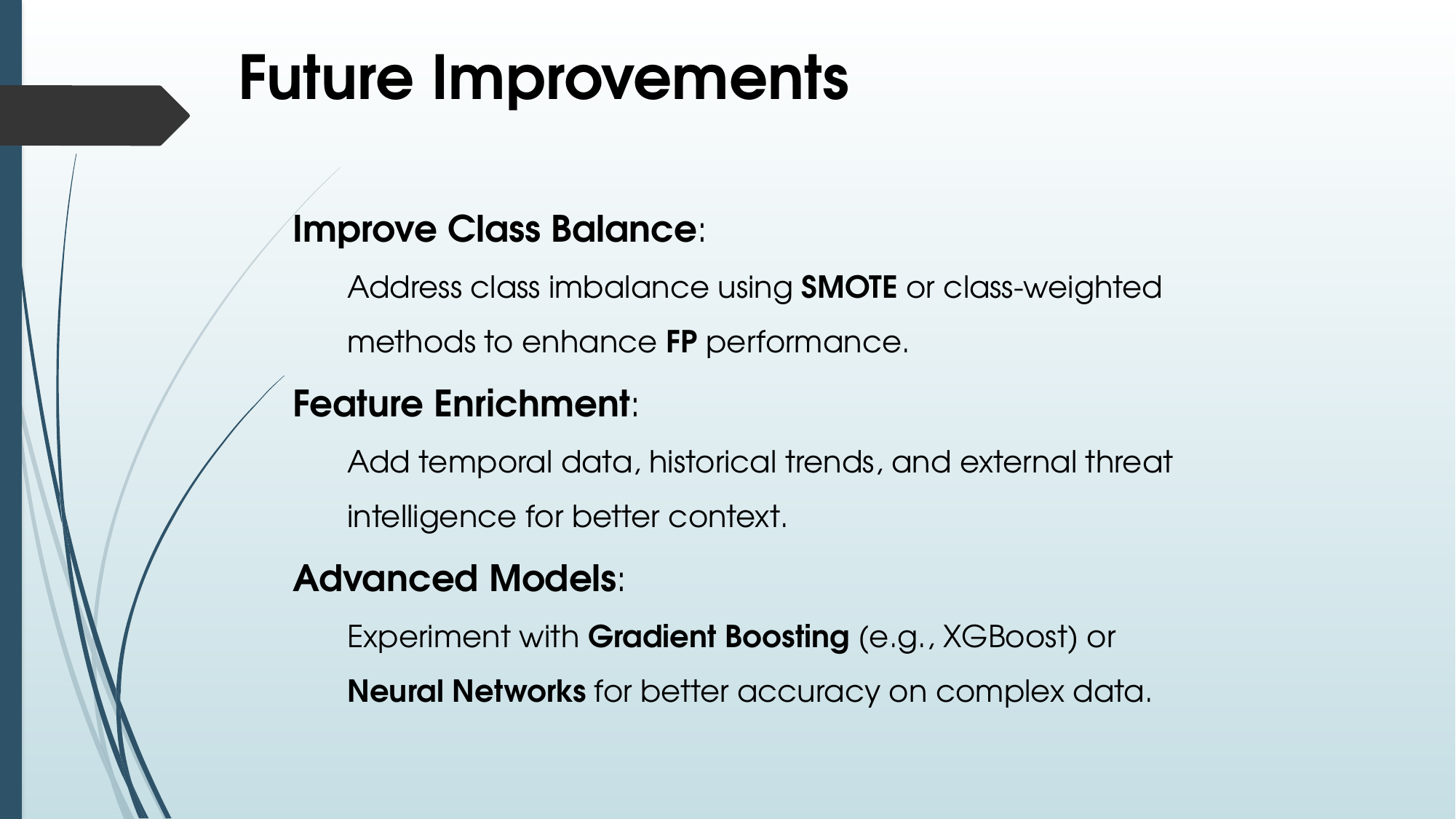

Future Improvements

Improve Class Balance:
Address class imbalance using SMOTE or class-weighted methods to enhance FP performance.
Feature Enrichment:
Add temporal data, historical trends, and external threat intelligence for better context.
Advanced Models:
Experiment with Gradient Boosting (e.g., XGBoost) or Neural Networks for better accuracy on complex data.